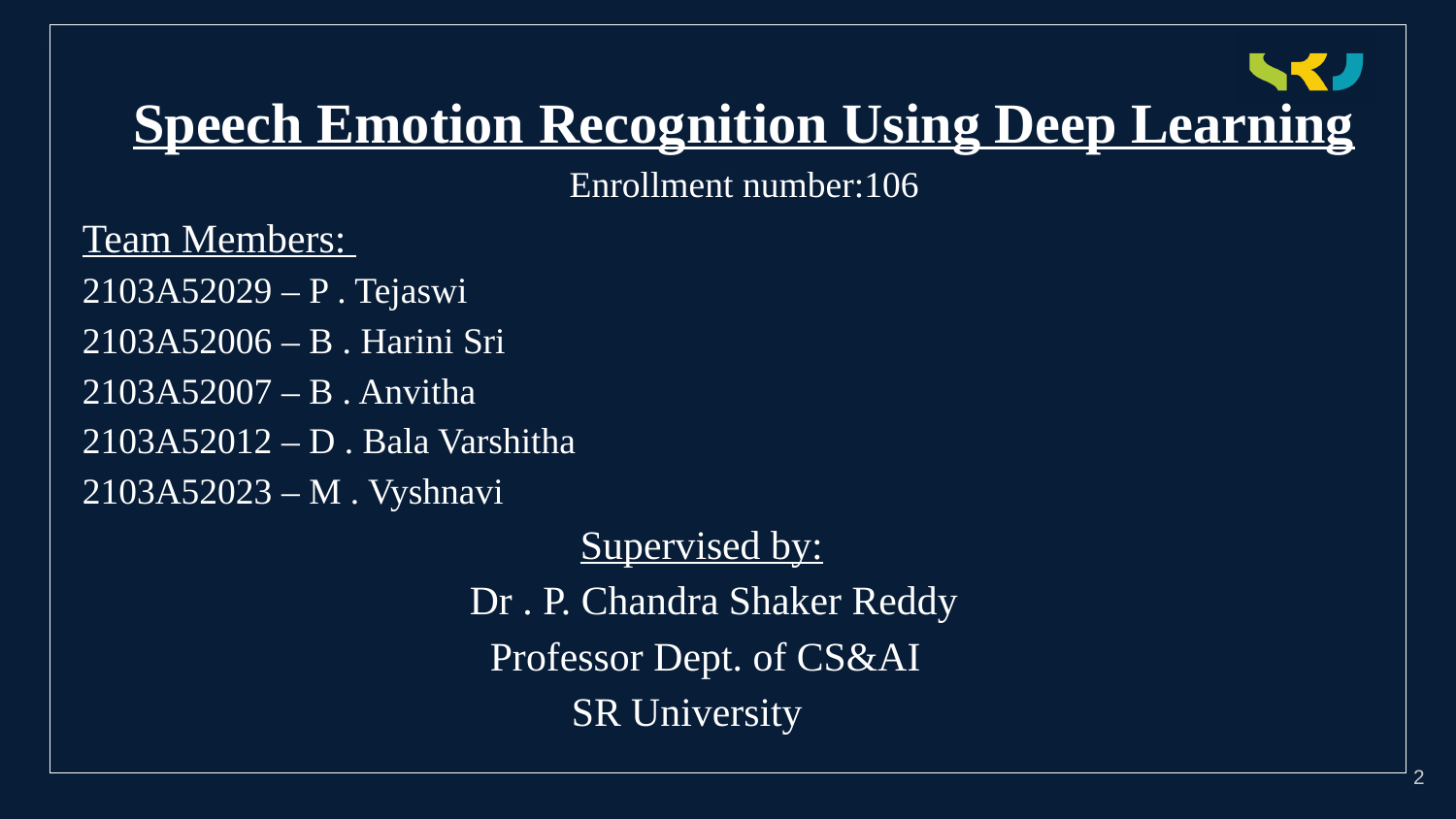

Speech Emotion Recognition Using Deep Learning
Enrollment number:106
Team Members:
2103A52029 – P . Tejaswi
2103A52006 – B . Harini Sri
2103A52007 – B . Anvitha
2103A52012 – D . Bala Varshitha
2103A52023 – M . Vyshnavi
                                                      Supervised by:
                                      Dr . P. Chandra Shaker Reddy
                                        Professor Dept. of CS&AI
                                                SR University
# .

2